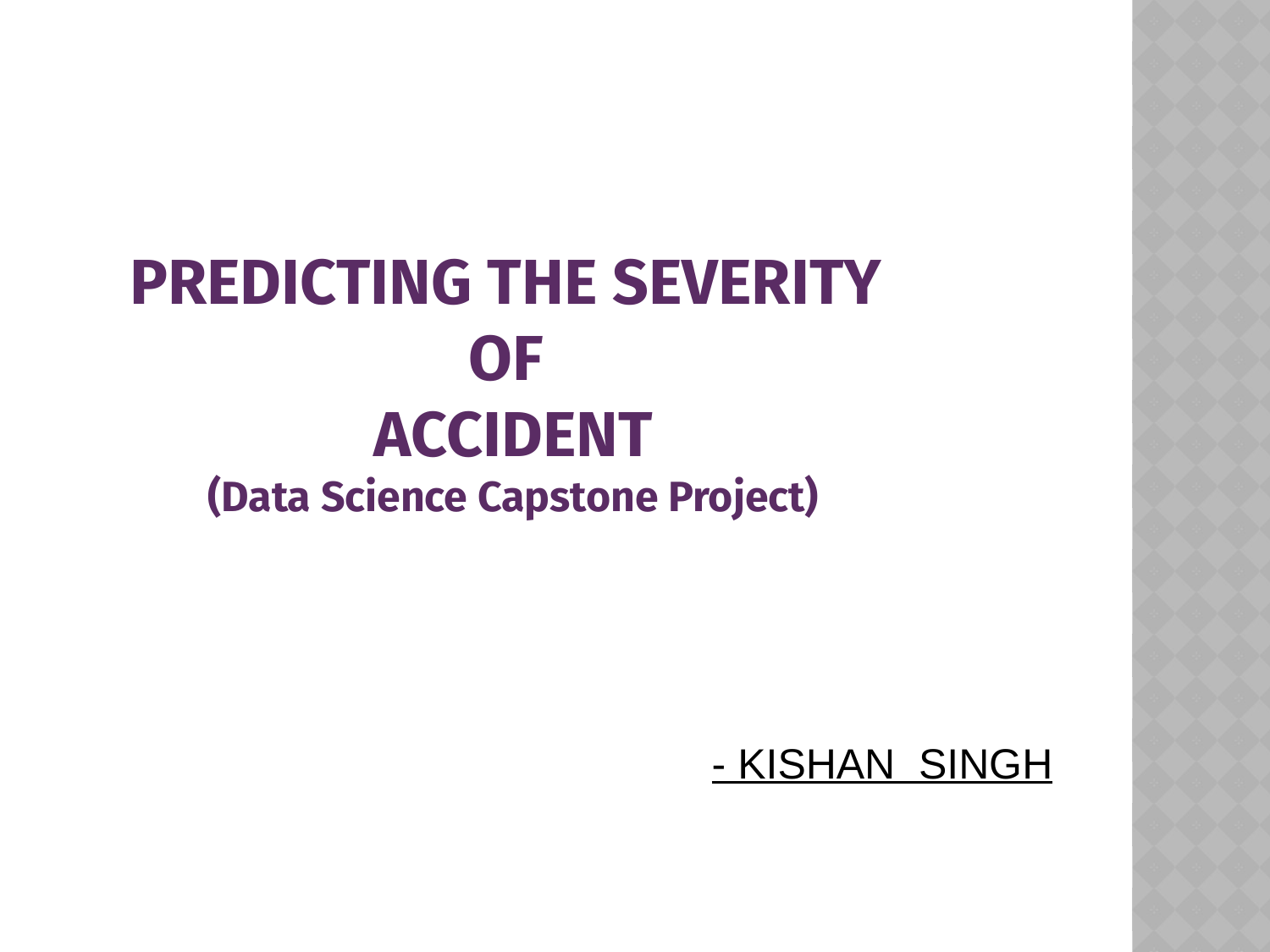

PREDICTING THE SEVERITY
OF
ACCIDENT
(Data Science Capstone Project)
- KISHAN  SINGH